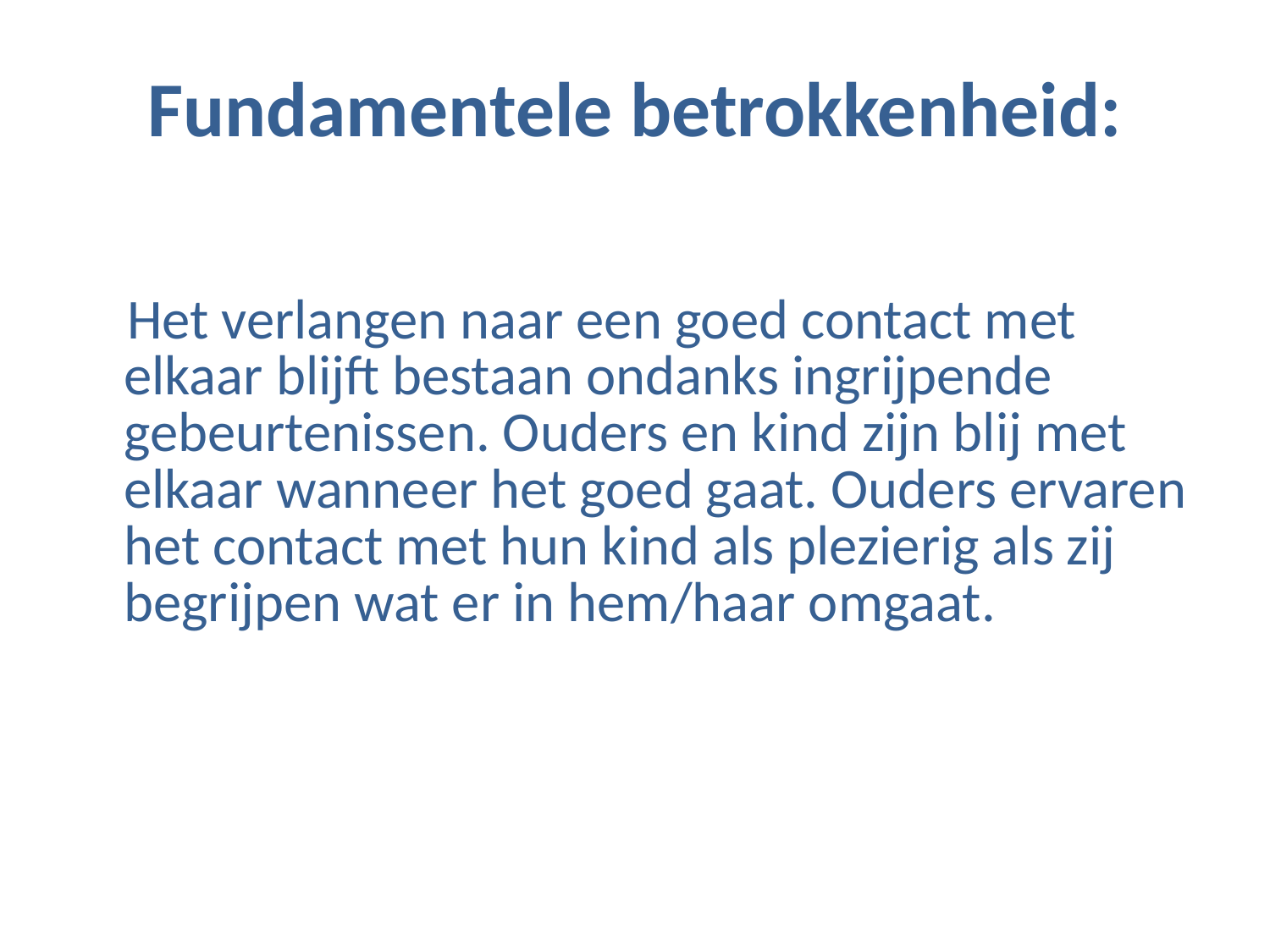

# Fundamentele betrokkenheid:

    Het verlangen naar een goed contact met elkaar blijft bestaan ondanks ingrijpende gebeurtenissen. Ouders en kind zijn blij met elkaar wanneer het goed gaat. Ouders ervaren het contact met hun kind als plezierig als zij begrijpen wat er in hem/haar omgaat.